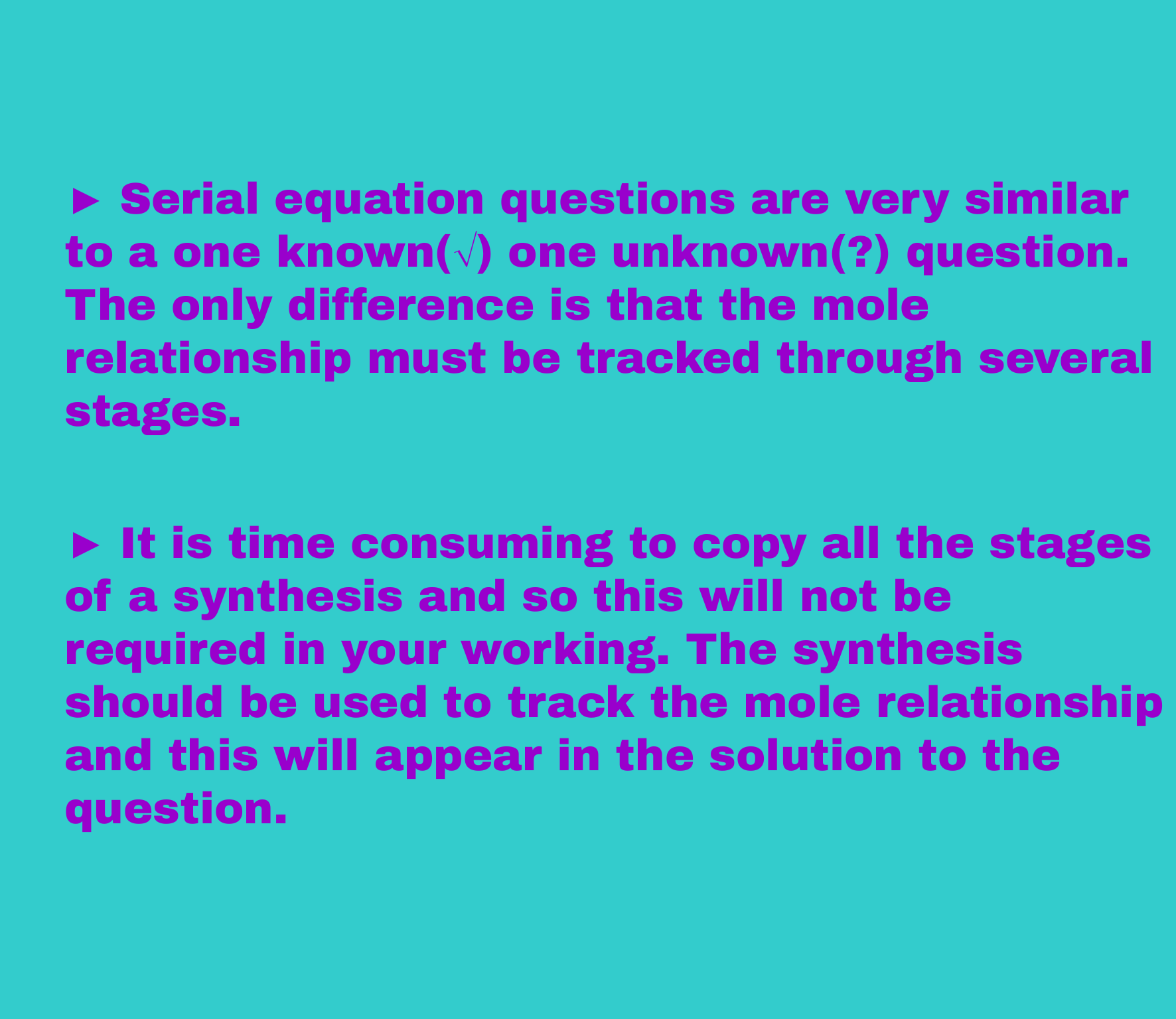

► Serial equation questions are very similar to a one known(√) one unknown(?) question. The only difference is that the mole relationship must be tracked through several stages.
► It is time consuming to copy all the stages of a synthesis and so this will not be required in your working. The synthesis should be used to track the mole relationship and this will appear in the solution to the question.